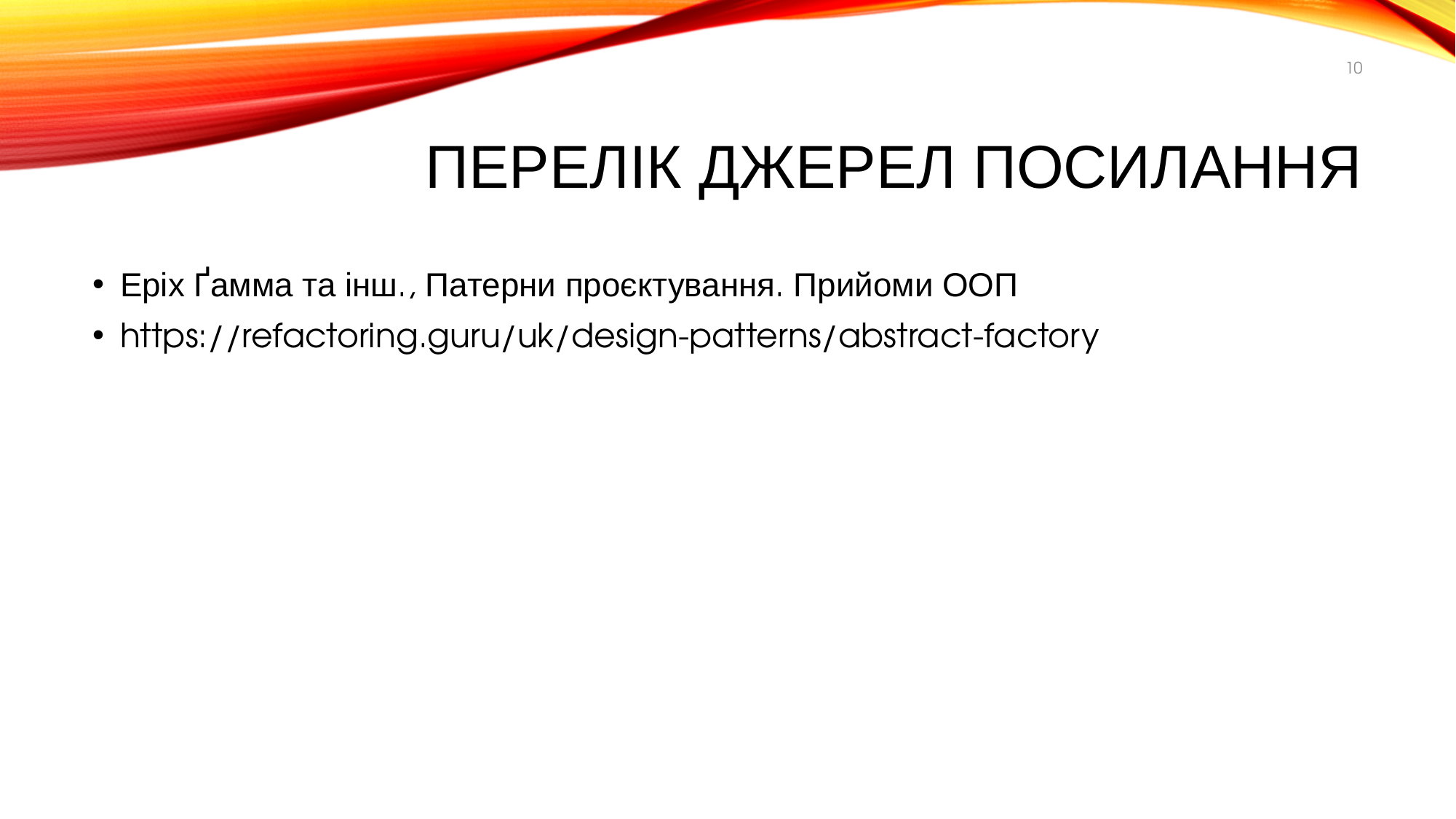

10
# Перелік Джерел Посилання
Еріх Ґамма та інш., Патерни проєктування. Прийоми ООП
https://refactoring.guru/uk/design-patterns/abstract-factory